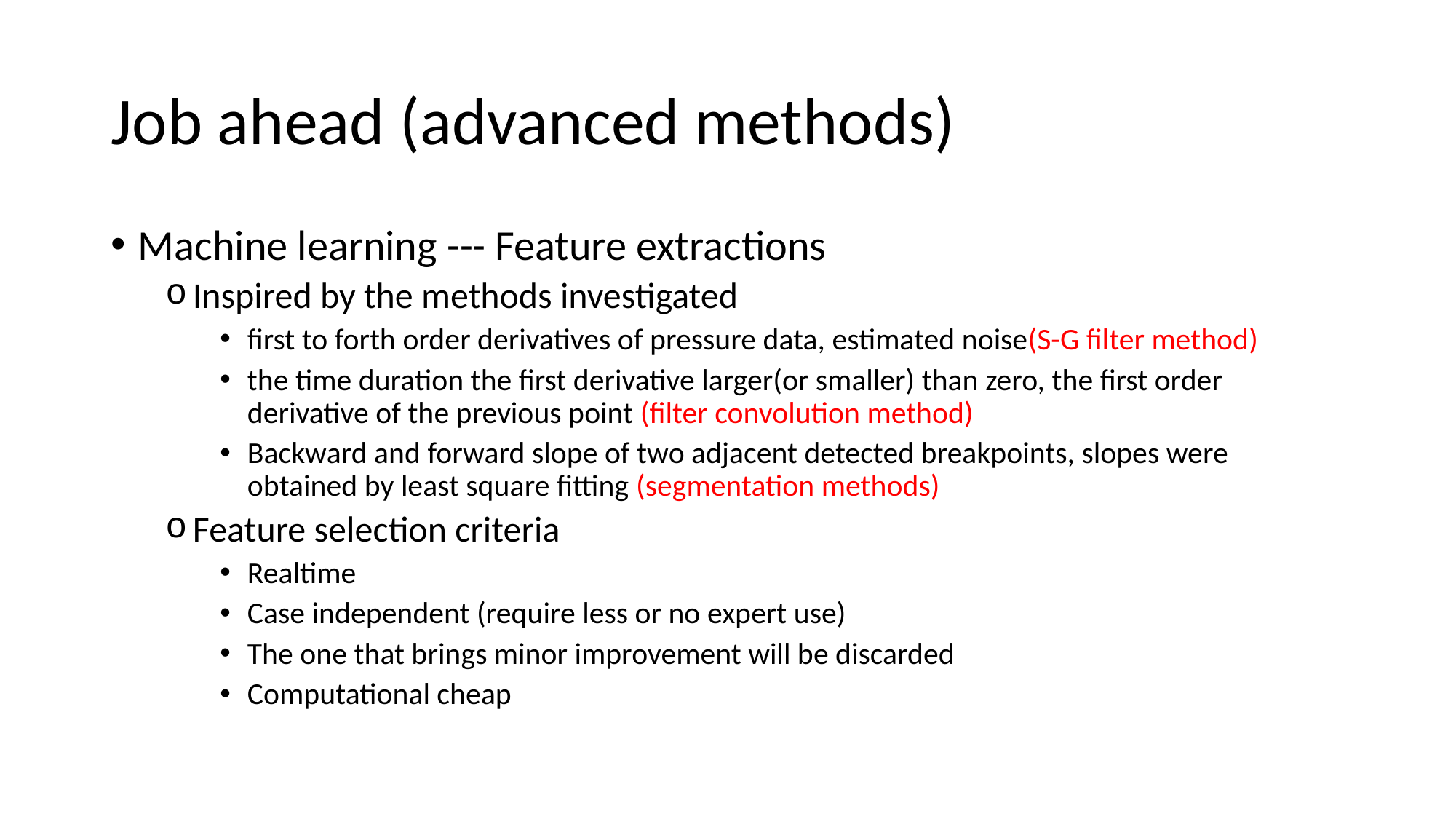

# Job ahead (advanced methods)
Machine learning --- Feature extractions
Inspired by the methods investigated
first to forth order derivatives of pressure data, estimated noise(S-G filter method)
the time duration the first derivative larger(or smaller) than zero, the first order derivative of the previous point (filter convolution method)
Backward and forward slope of two adjacent detected breakpoints, slopes were obtained by least square fitting (segmentation methods)
Feature selection criteria
Realtime
Case independent (require less or no expert use)
The one that brings minor improvement will be discarded
Computational cheap